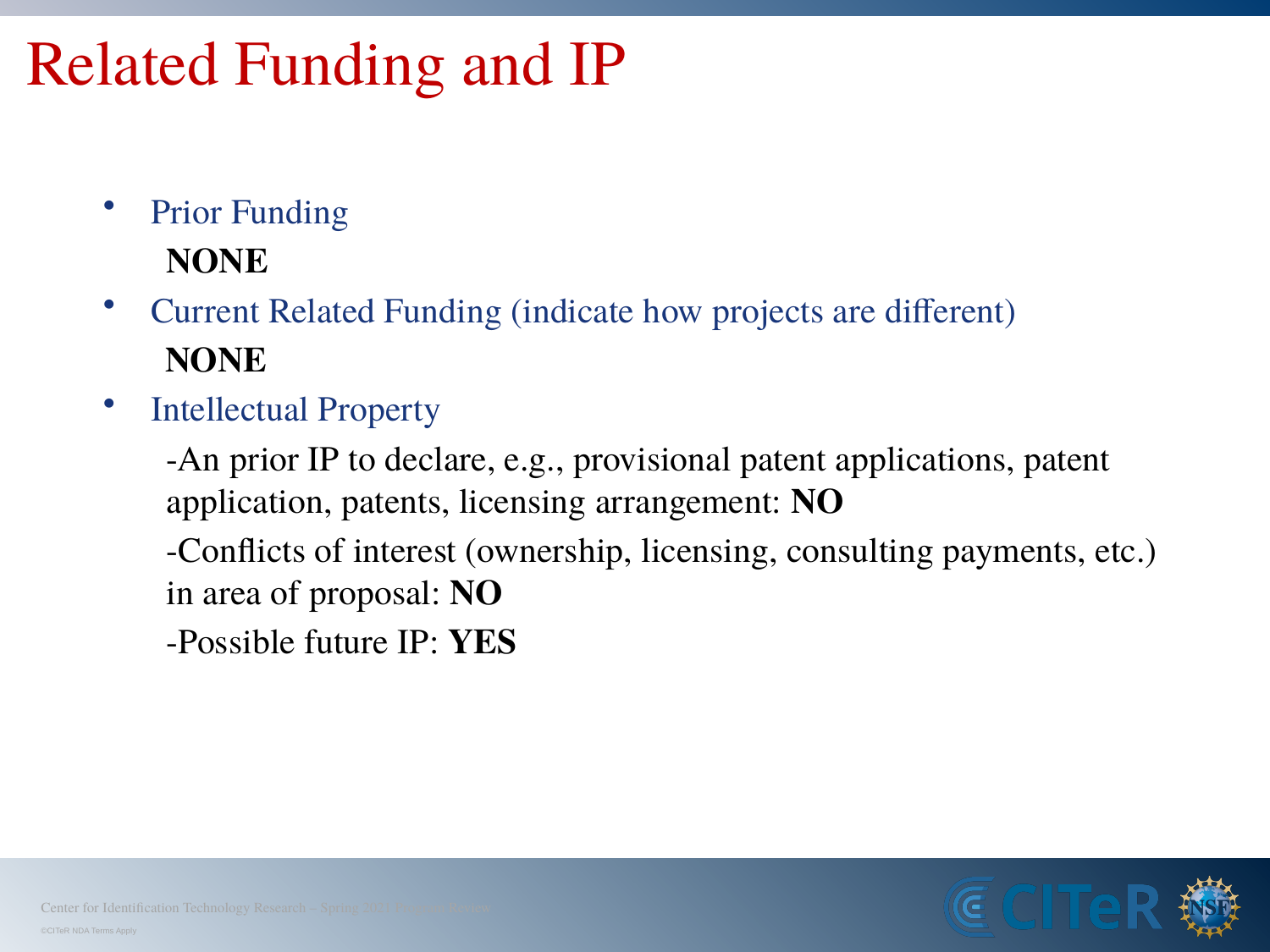

# Related Funding and IP
Prior Funding
NONE
Current Related Funding (indicate how projects are different)
       NONE
Intellectual Property
-An prior IP to declare, e.g., provisional patent applications, patent   application, patents, licensing arrangement: NO
-Conflicts of interest (ownership, licensing, consulting payments, etc.) in area of proposal: NO
-Possible future IP: YES